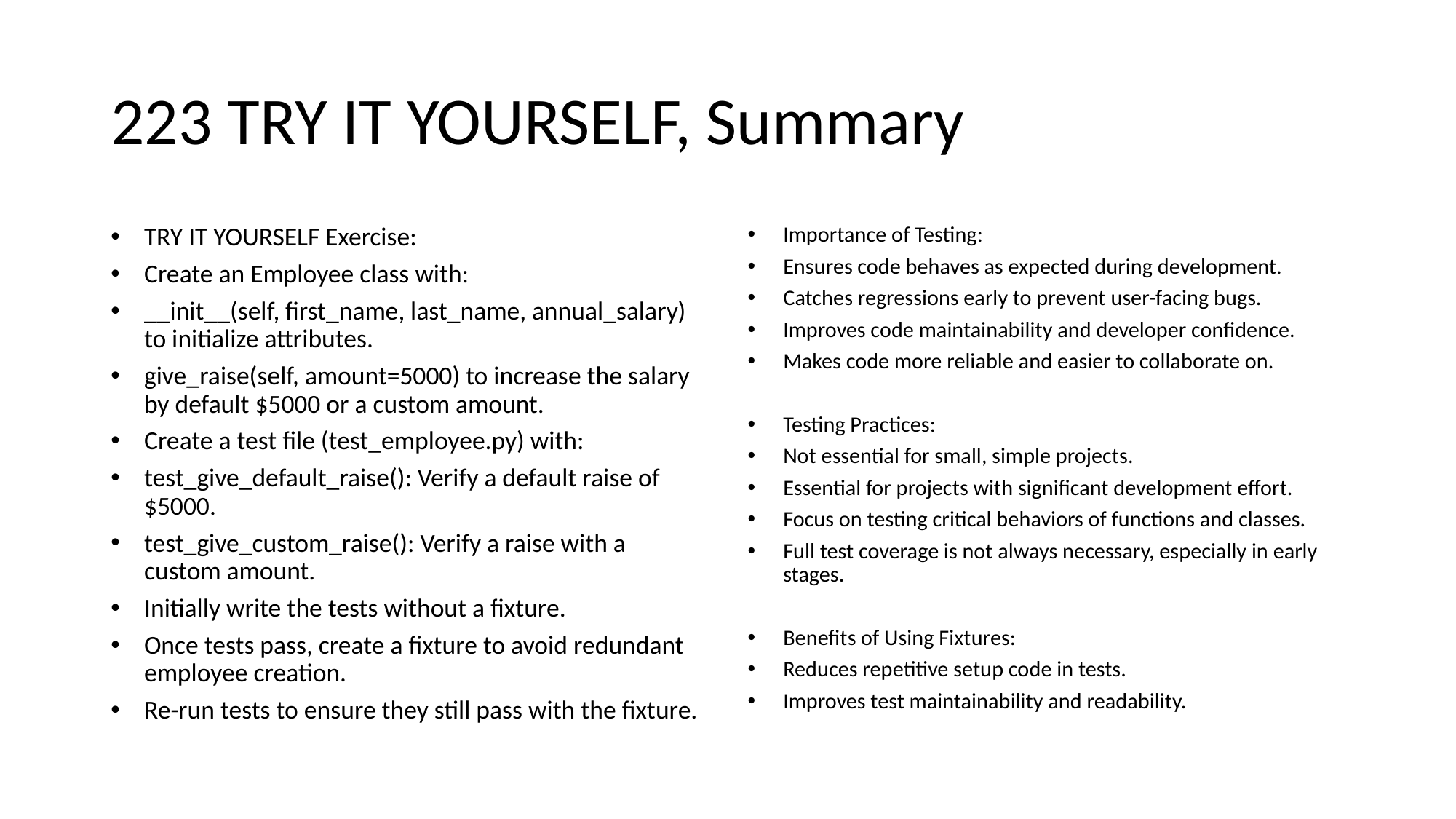

# 223 TRY IT YOURSELF, Summary
TRY IT YOURSELF Exercise:
Create an Employee class with:
__init__(self, first_name, last_name, annual_salary) to initialize attributes.
give_raise(self, amount=5000) to increase the salary by default $5000 or a custom amount.
Create a test file (test_employee.py) with:
test_give_default_raise(): Verify a default raise of $5000.
test_give_custom_raise(): Verify a raise with a custom amount.
Initially write the tests without a fixture.
Once tests pass, create a fixture to avoid redundant employee creation.
Re-run tests to ensure they still pass with the fixture.
Importance of Testing:
Ensures code behaves as expected during development.
Catches regressions early to prevent user-facing bugs.
Improves code maintainability and developer confidence.
Makes code more reliable and easier to collaborate on.

Testing Practices:
Not essential for small, simple projects.
Essential for projects with significant development effort.
Focus on testing critical behaviors of functions and classes.
Full test coverage is not always necessary, especially in early stages.

Benefits of Using Fixtures:
Reduces repetitive setup code in tests.
Improves test maintainability and readability.